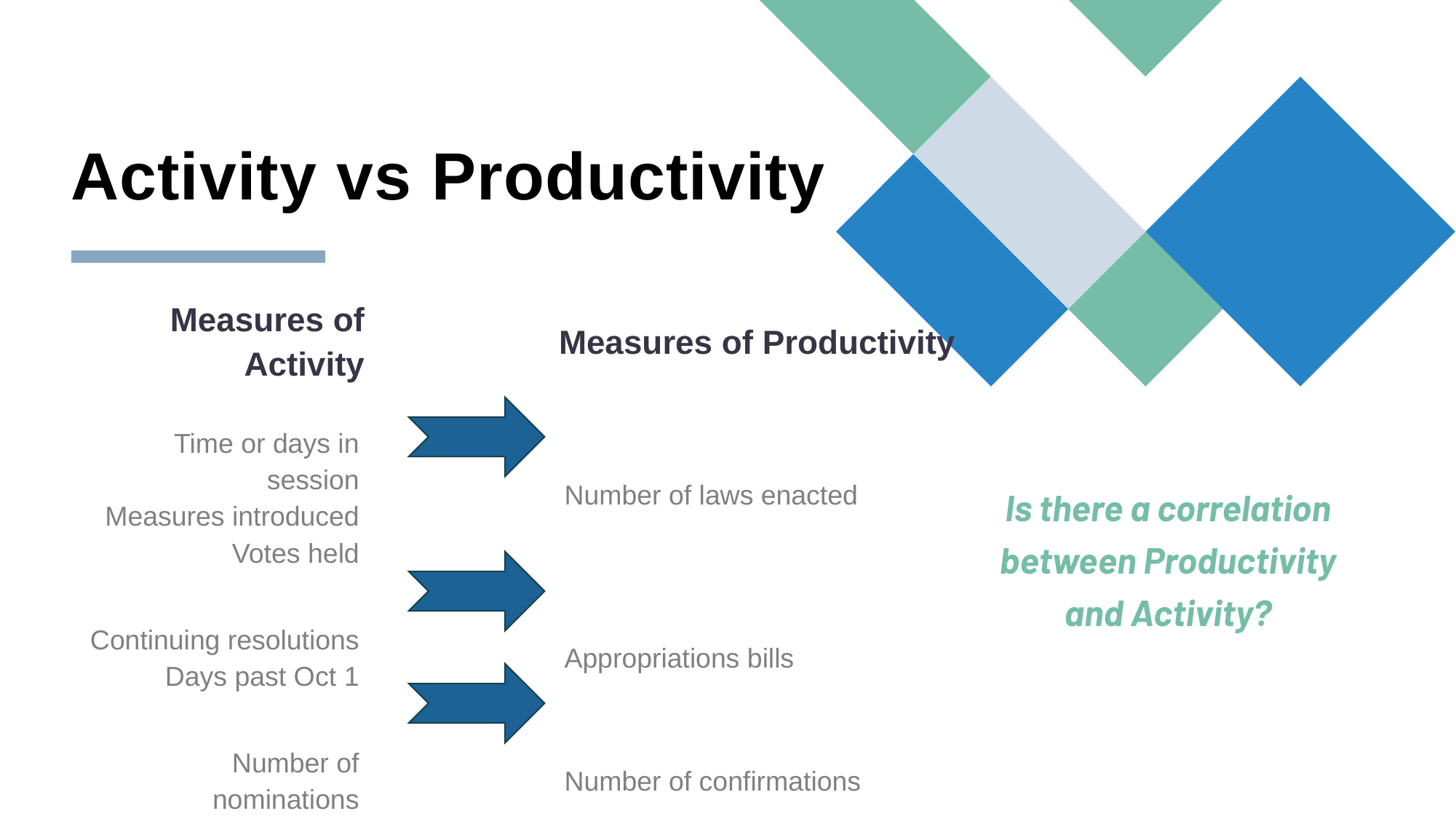

# Activity vs Productivity
| Measures of Activity |  | Measures of Productivity |
| --- | --- | --- |
| Time or days in session Measures introduced Votes held |  | Number of laws enacted |
| Continuing resolutions Days past Oct 1 |  | Appropriations bills |
| Number of nominations |  | Number of confirmations |

Is there a correlation between Productivity and Activity?